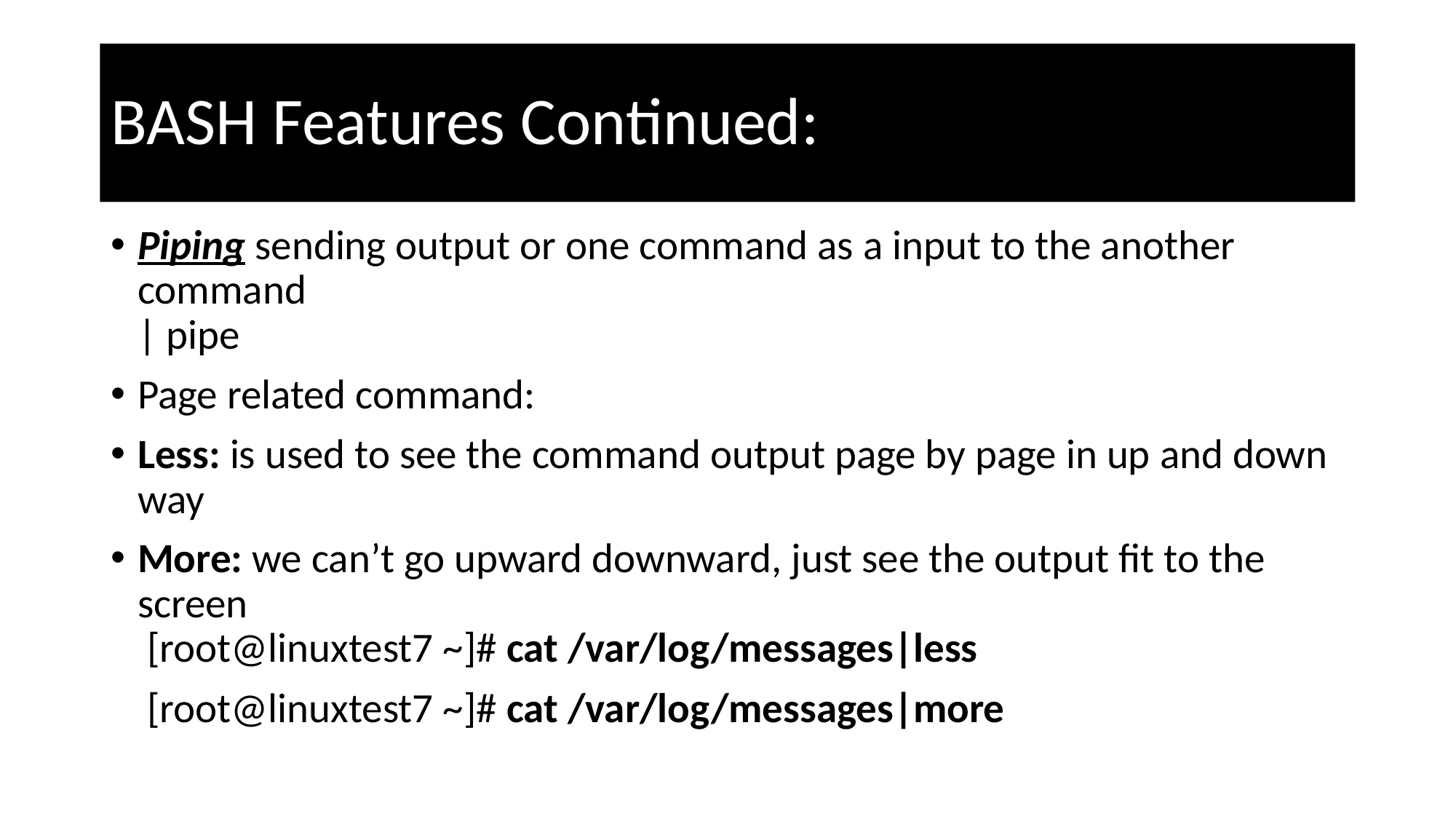

# BASH Features Continued:
Piping sending output or one command as a input to the another command 
| pipe
Page related command:
Less: is used to see the command output page by page in up and down way
More: we can’t go upward downward, just see the output fit to the screen
 [root@linuxtest7 ~]# cat /var/log/messages|less
 [root@linuxtest7 ~]# cat /var/log/messages|more